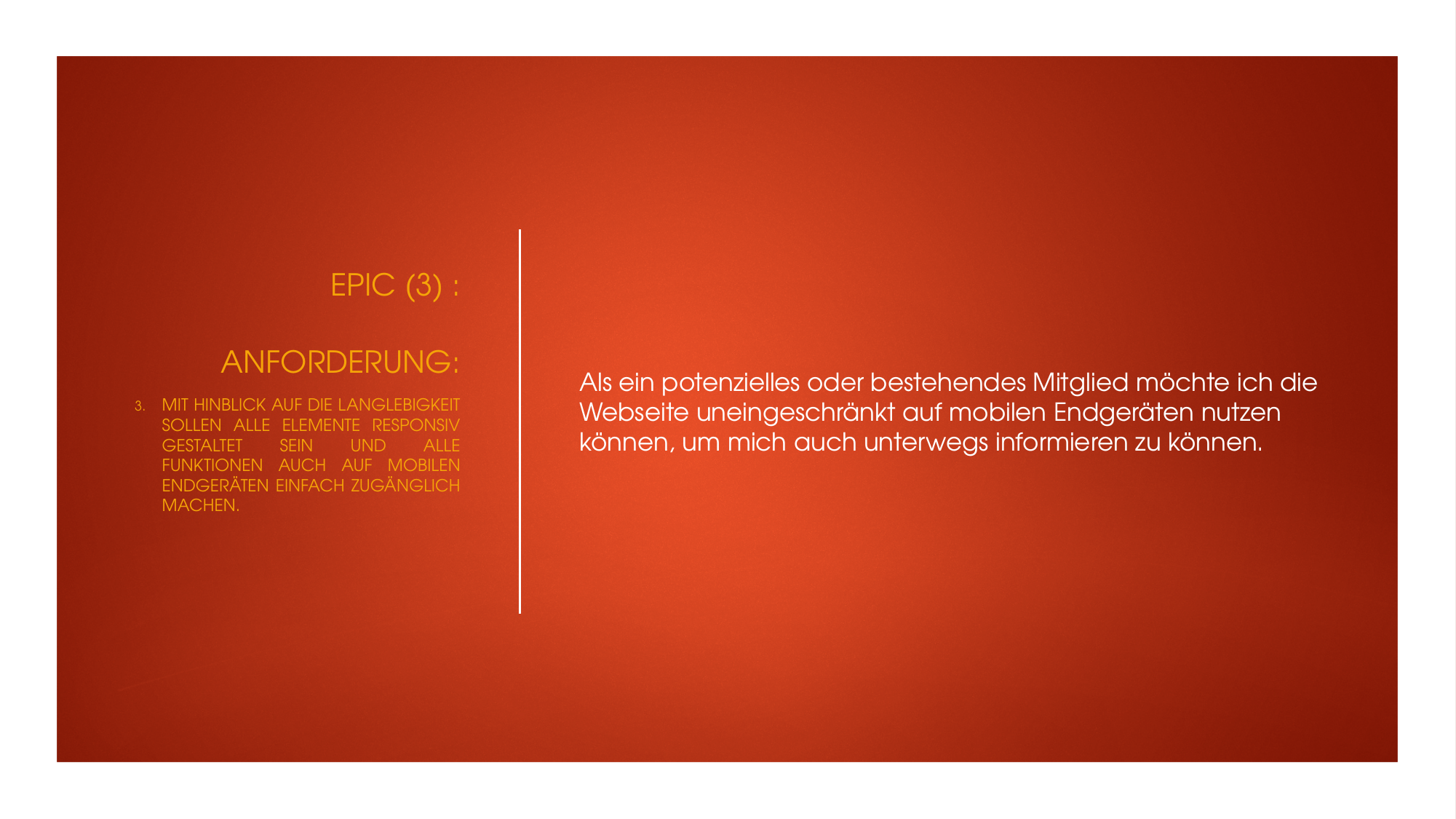

EPIC (3) :

Anforderung:
Mit Hinblick auf die Langlebigkeit sollen alle Elemente responsiv gestaltet sein und alle Funktionen auch auf mobilen Endgeräten einfach zugänglich machen.
# Als ein potenzielles oder bestehendes Mitglied möchte ich die Webseite uneingeschränkt auf mobilen Endgeräten nutzen können, um mich auch unterwegs informieren zu können.